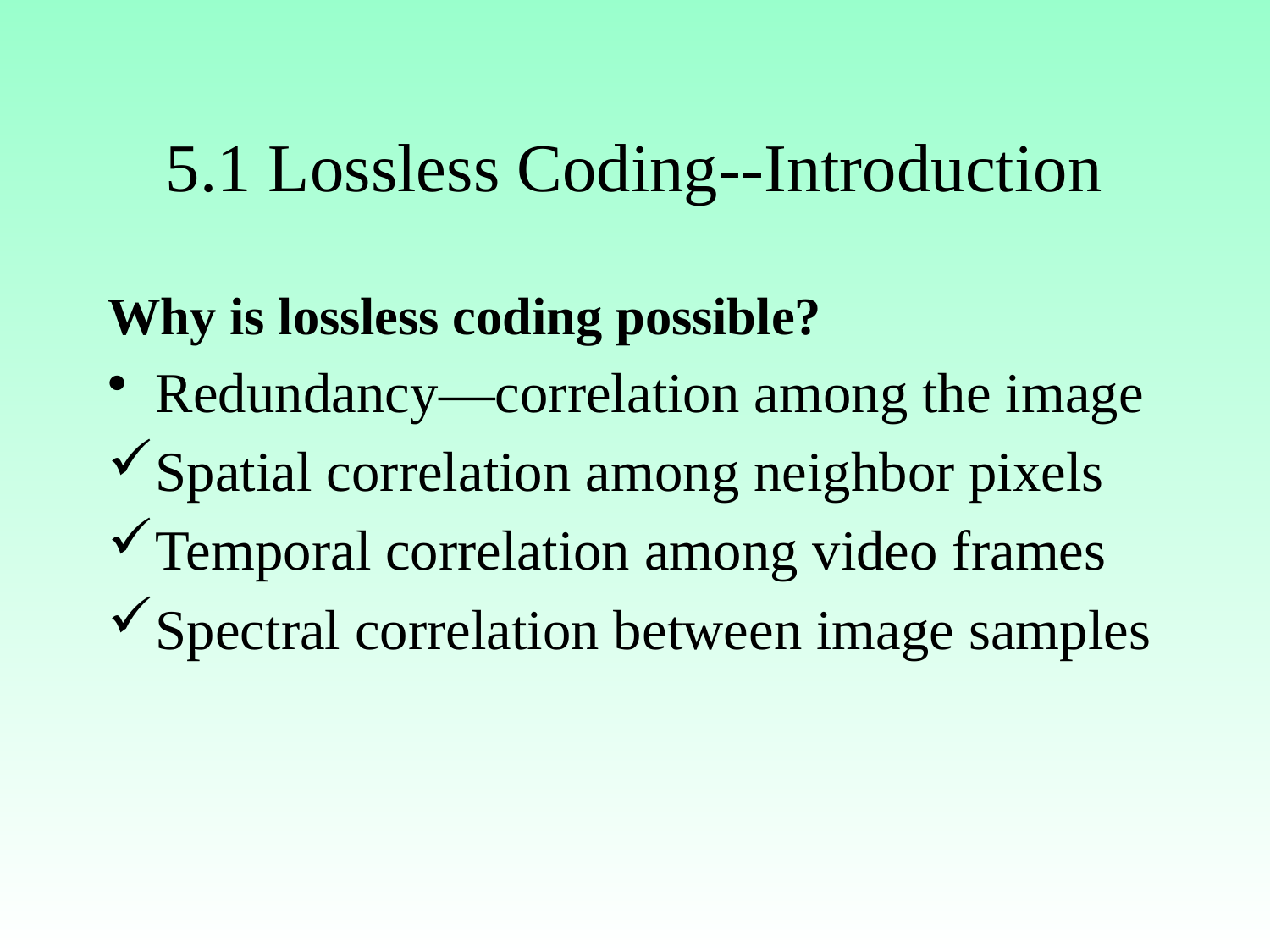

# 5.1 Lossless Coding--Introduction
Why is lossless coding possible?
Redundancy—correlation among the image
Spatial correlation among neighbor pixels
Temporal correlation among video frames
Spectral correlation between image samples